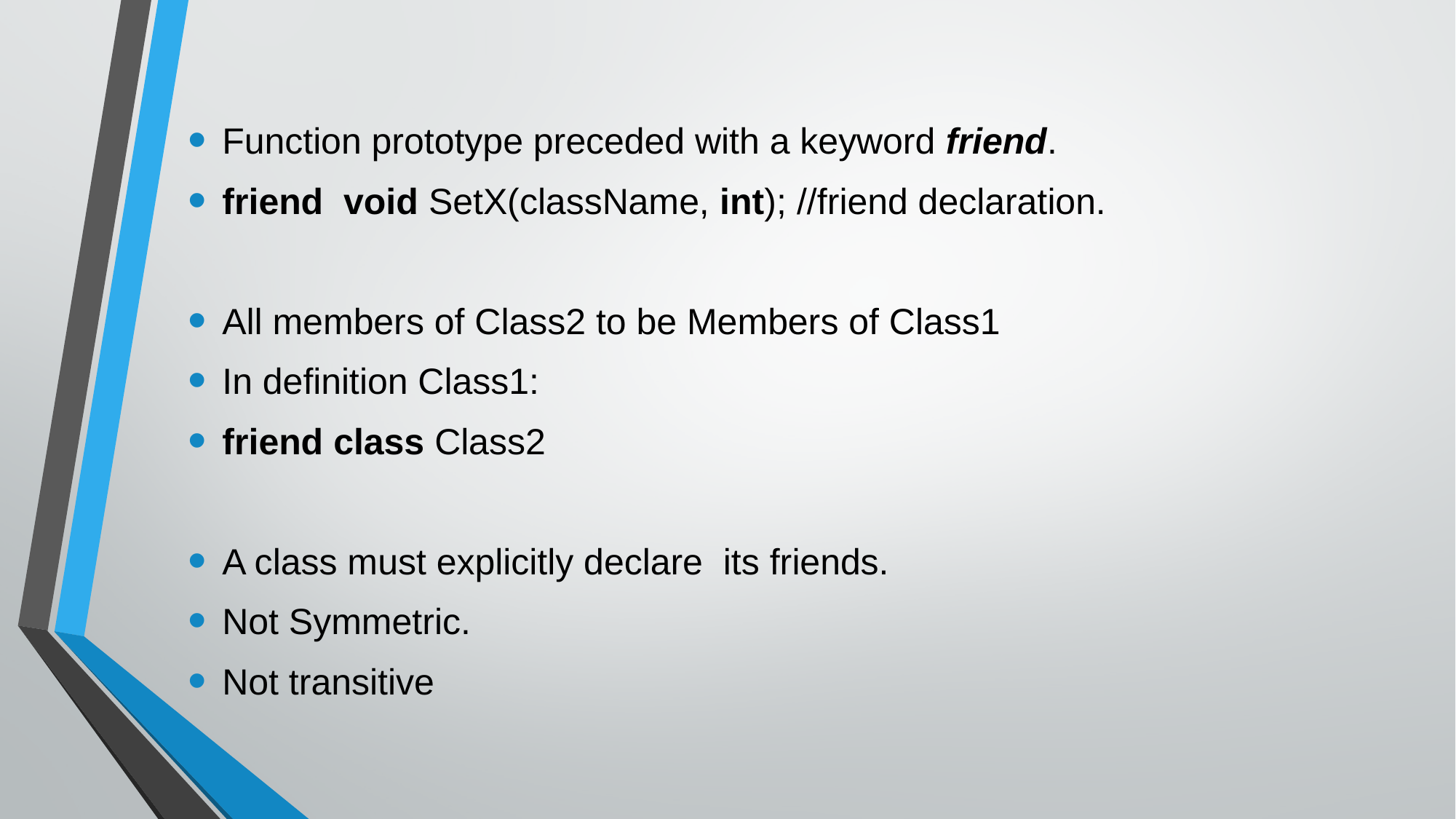

Function prototype preceded with a keyword friend.
friend  void SetX(className, int); //friend declaration.

All members of Class2 to be Members of Class1
In definition Class1:
friend class Class2

A class must explicitly declare  its friends.
Not Symmetric.
Not transitive